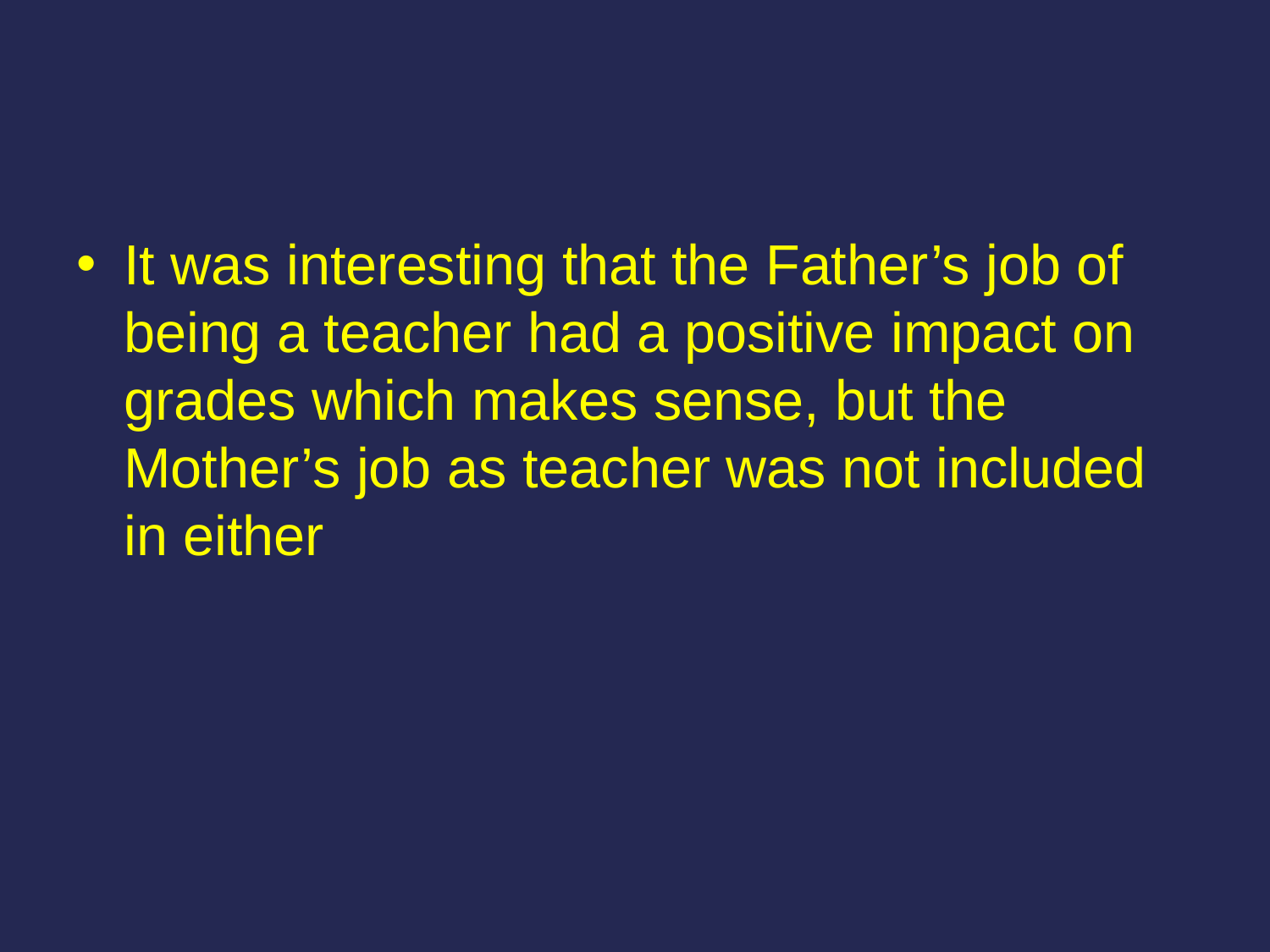

#
It was interesting that the Father’s job of being a teacher had a positive impact on grades which makes sense, but the Mother’s job as teacher was not included in either